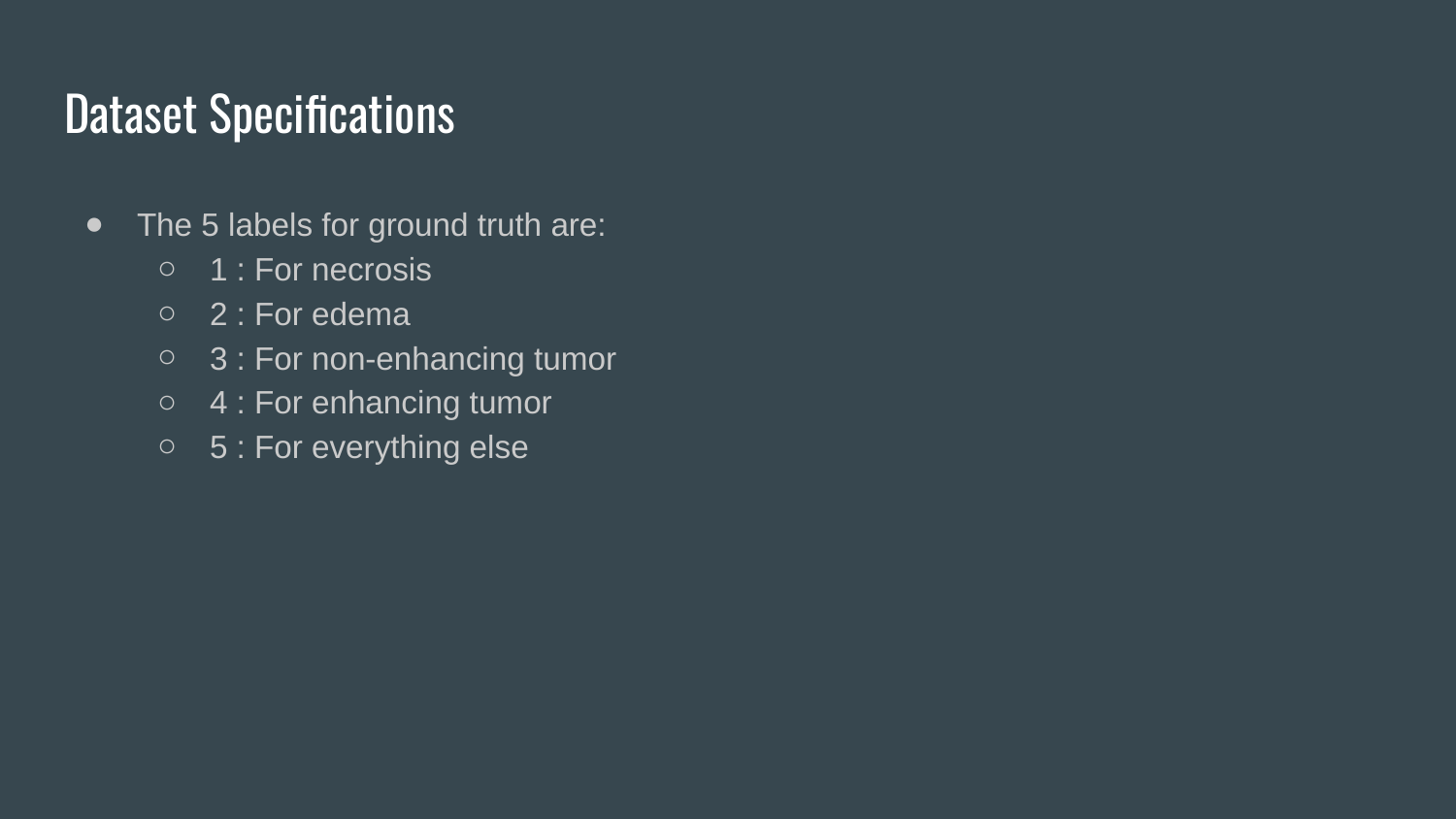

# Dataset Specifications
The 5 labels for ground truth are:
1 : For necrosis
2 : For edema
3 : For non-enhancing tumor
4 : For enhancing tumor
5 : For everything else